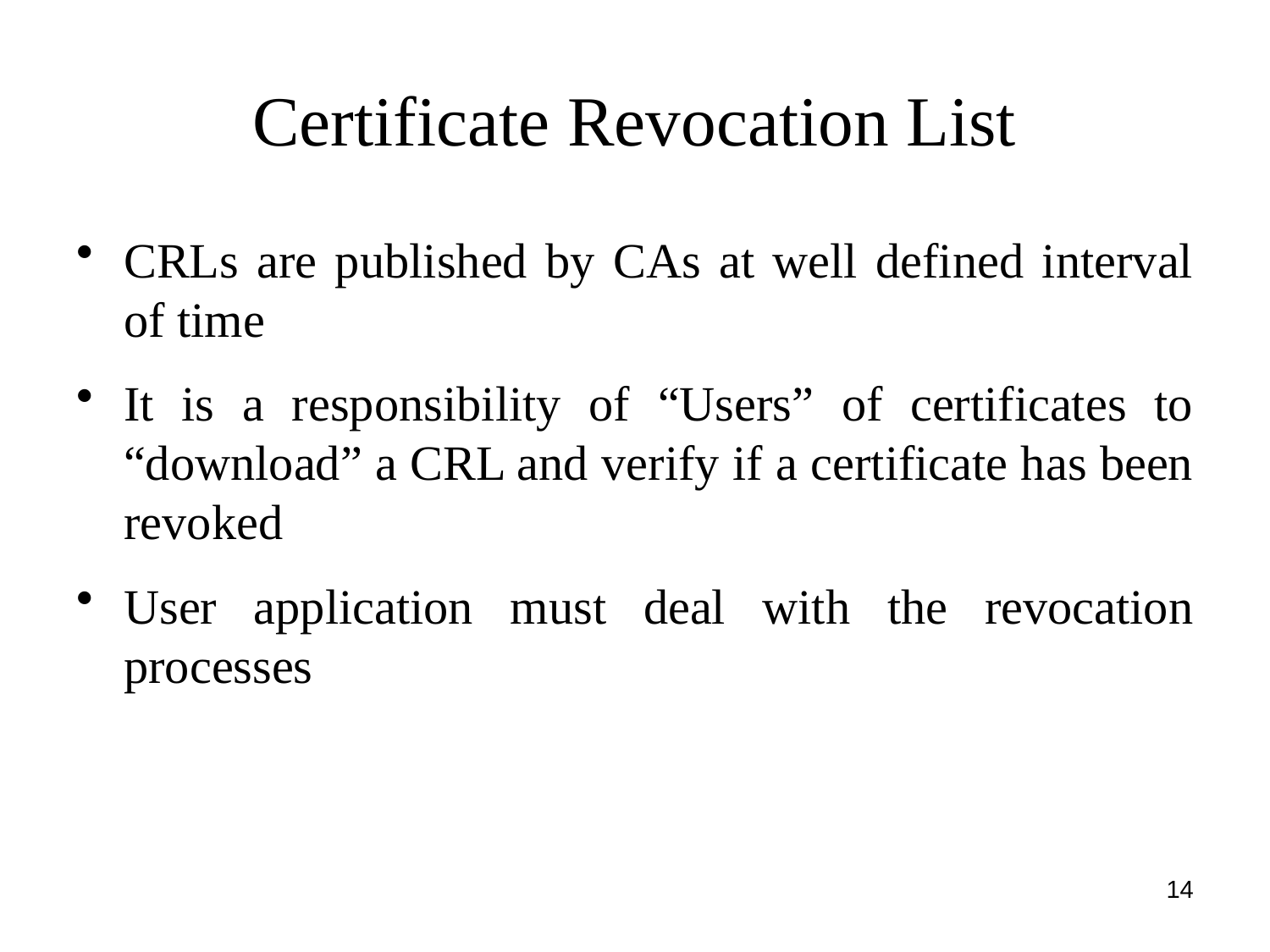

# Certificate Revocation List
CRLs are published by CAs at well defined interval of time
It is a responsibility of “Users” of certificates to “download” a CRL and verify if a certificate has been revoked
User application must deal with the revocation processes

14